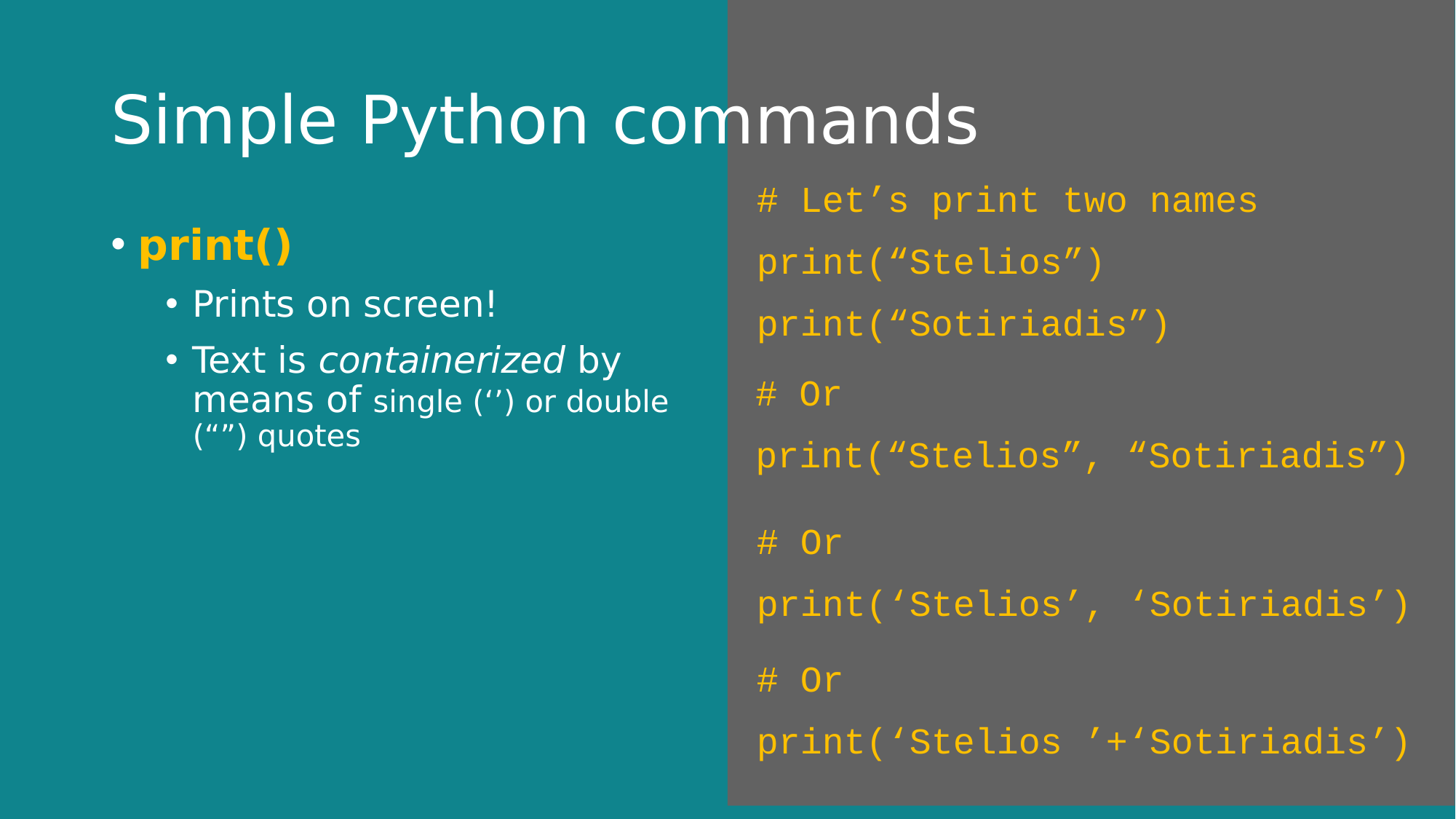

Simple Python commands
# Let’s print two names
print(“Stelios”)
print(“Sotiriadis”)
print()
Prints on screen!
Text is containerized by means of single (‘’) or double (“”) quotes
# Or
print(“Stelios”, “Sotiriadis”)
# Or
print(‘Stelios’, ‘Sotiriadis’)
# Or
print(‘Stelios ’+‘Sotiriadis’)